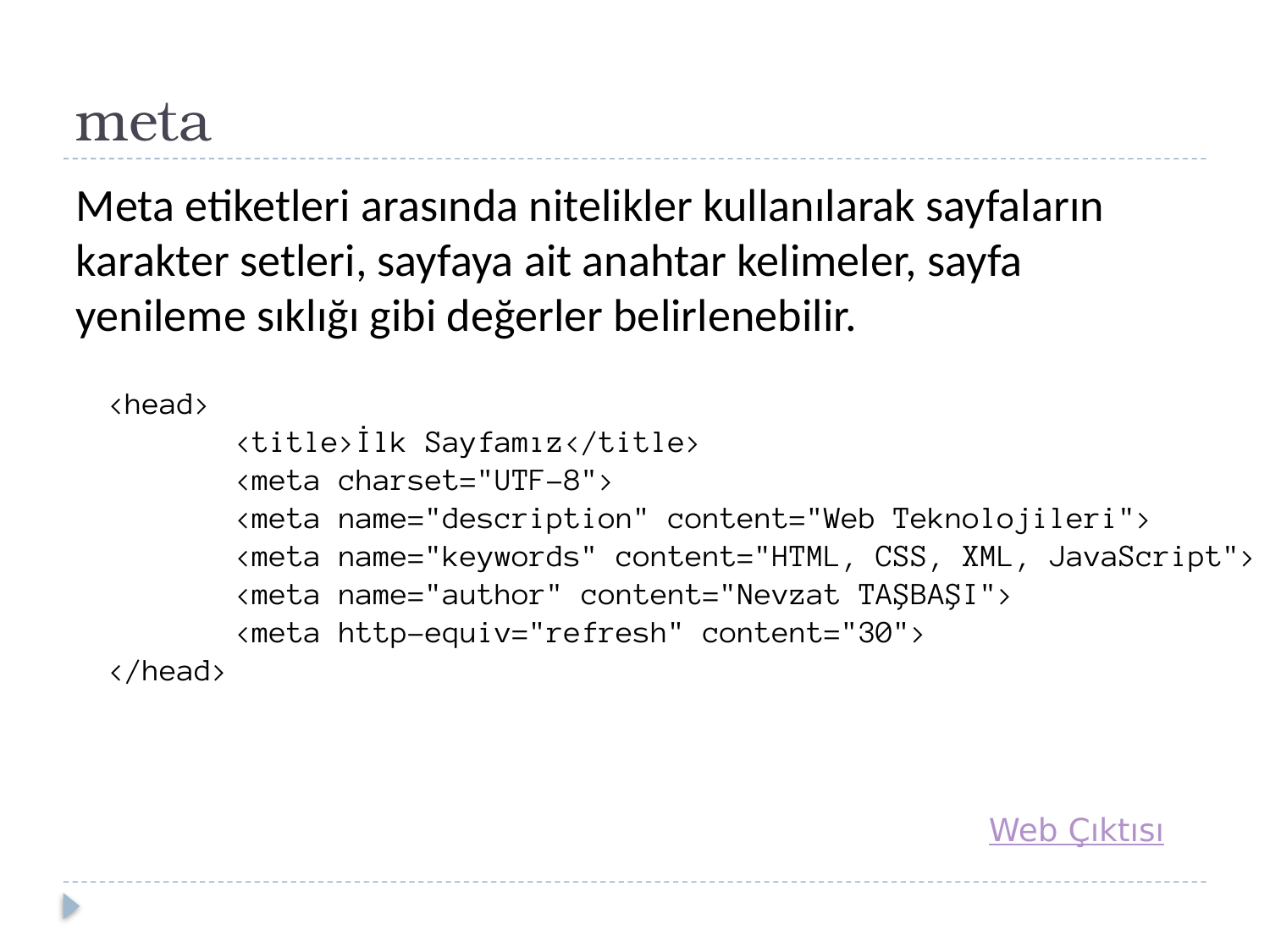

# meta
Meta etiketleri arasında nitelikler kullanılarak sayfaların karakter setleri, sayfaya ait anahtar kelimeler, sayfa yenileme sıklığı gibi değerler belirlenebilir.
<head>
	<title>İlk Sayfamız</title>
	<meta charset="UTF-8">
	<meta name="description" content="Web Teknolojileri">
	<meta name="keywords" content="HTML, CSS, XML, JavaScript">
	<meta name="author" content="Nevzat TAŞBAŞI">
	<meta http-equiv="refresh" content="30">
</head>
Web Çıktısı